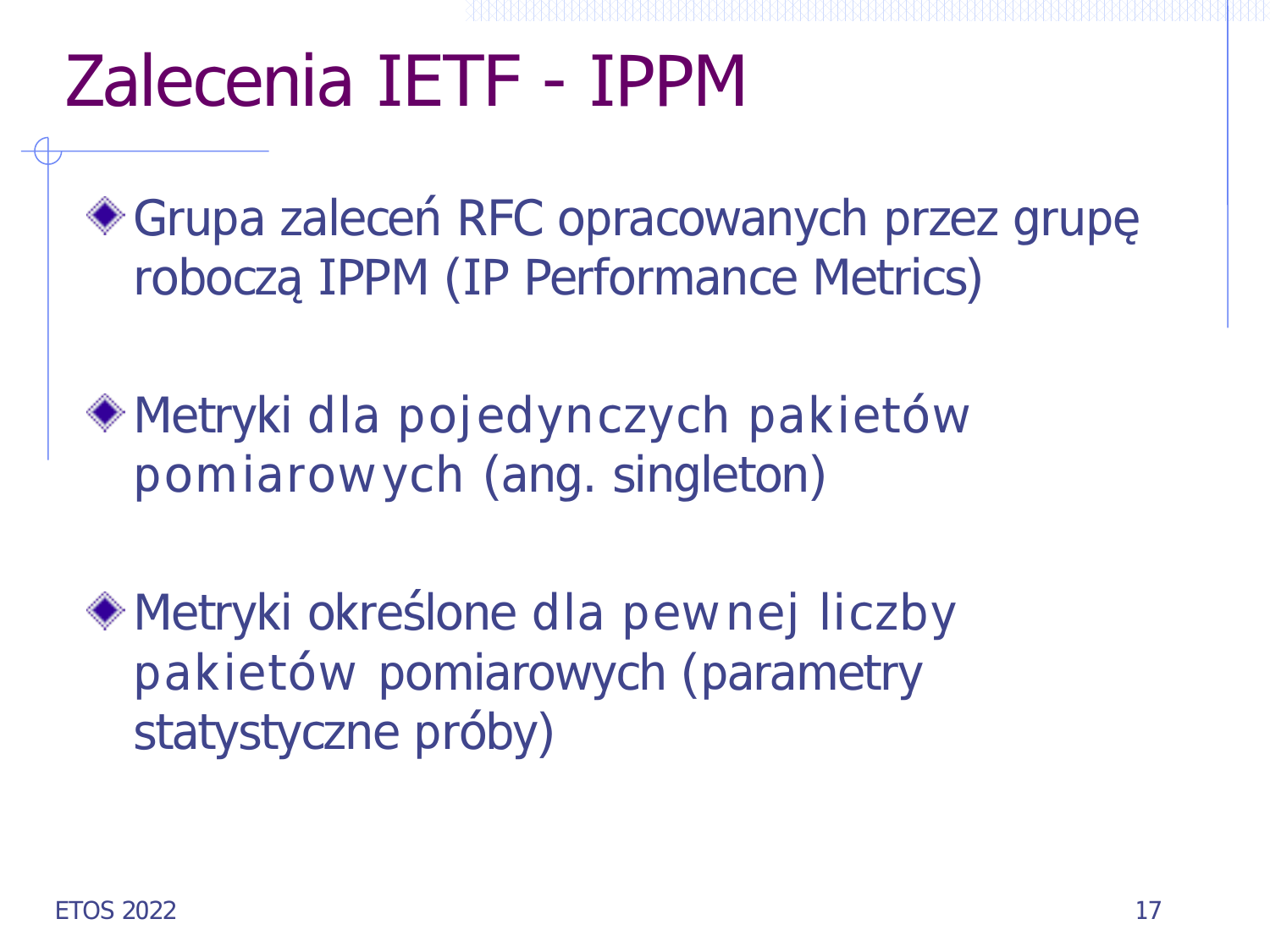

# Zalecenia IETF - IPPM
Grupa zaleceń RFC opracowanych przez grupę roboczą IPPM (IP Performance Metrics)

Metryki dla pojedynczych pakietów pomiarowych (ang. singleton)

Metryki określone dla pewnej liczby pakietów pomiarowych (parametry statystyczne próby)
ETOS 2022
17